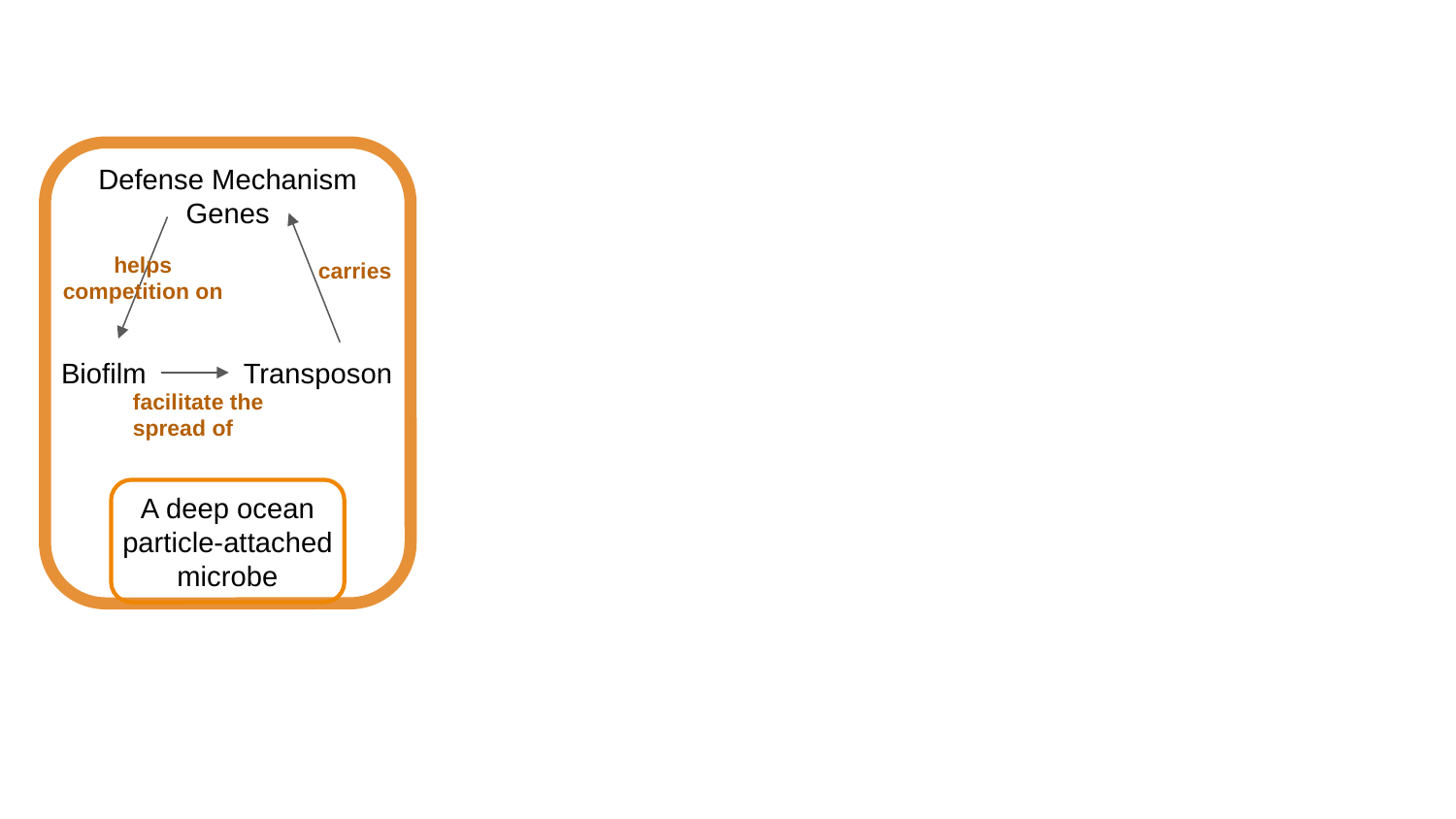

Defense Mechanism Genes
helps competition on
carries
Biofilm
Transposon
facilitate the spread of
A deep ocean
particle-attached
microbe